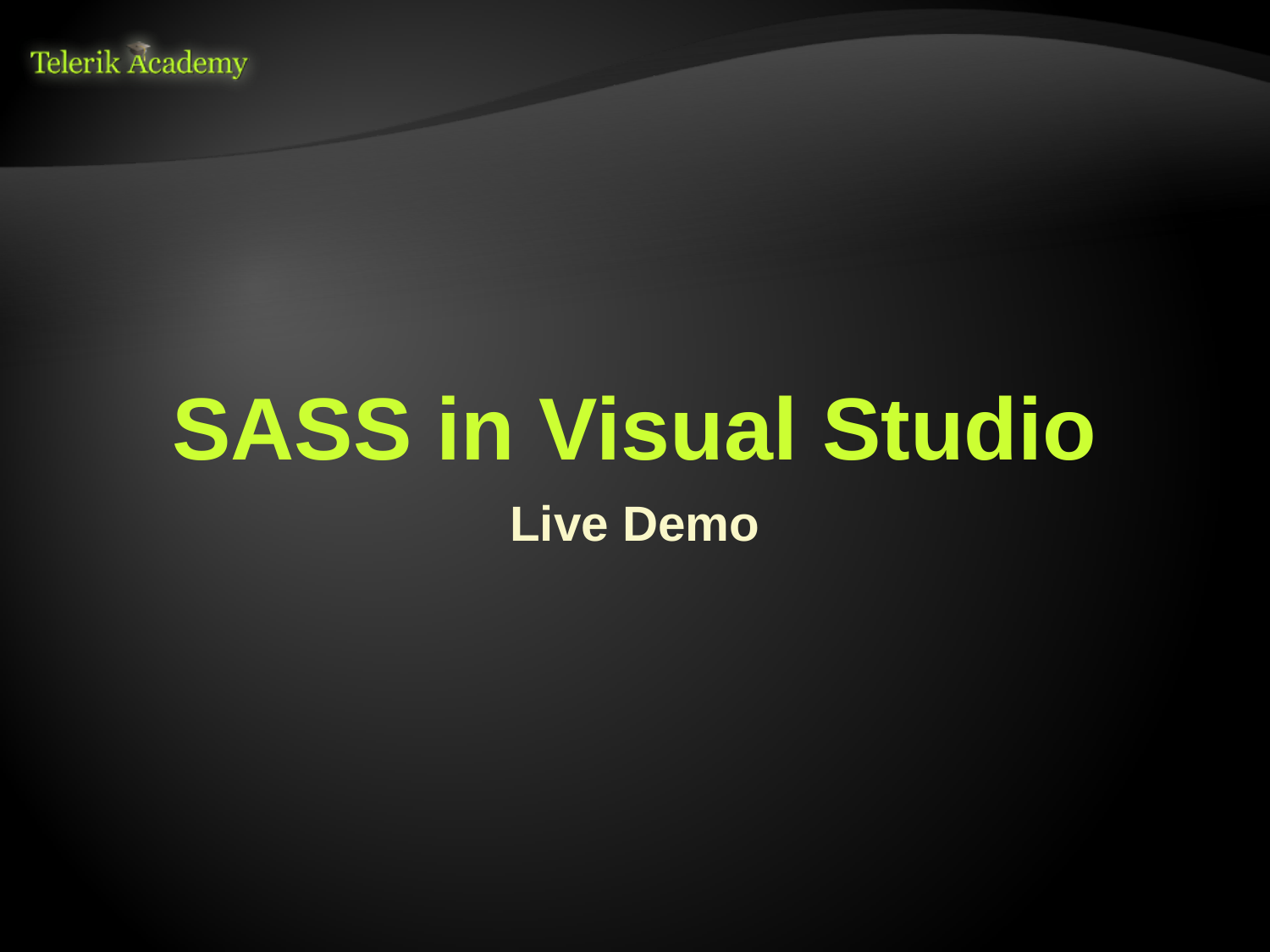

# SASS in Visual Studio
Live Demo